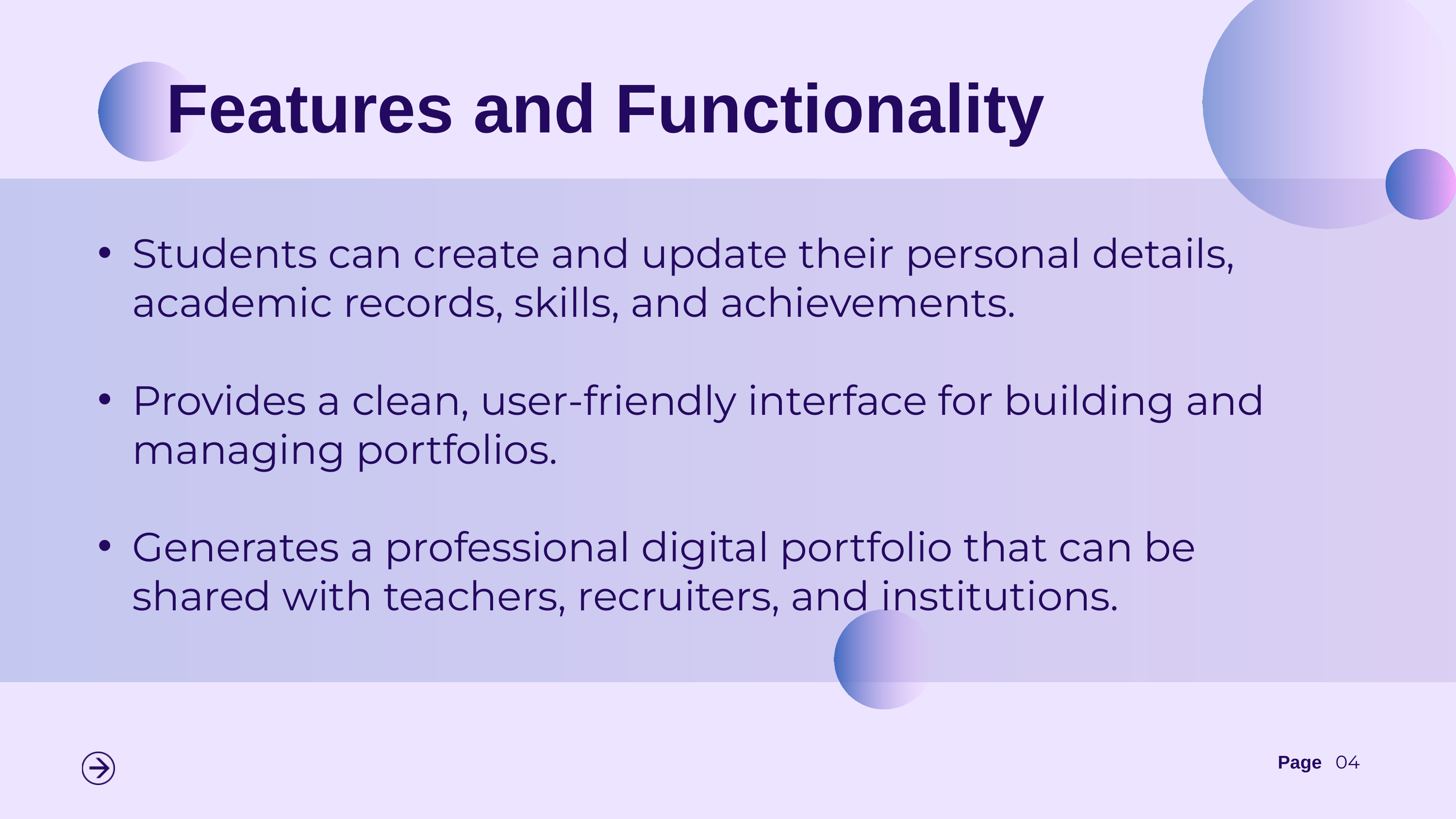

Features and Functionality

Students can create and update their personal details, academic records, skills, and achievements.

Provides a clean, user-friendly interface for building and managing portfolios.

Generates a professional digital portfolio that can be shared with teachers, recruiters, and institutions.

Page
04